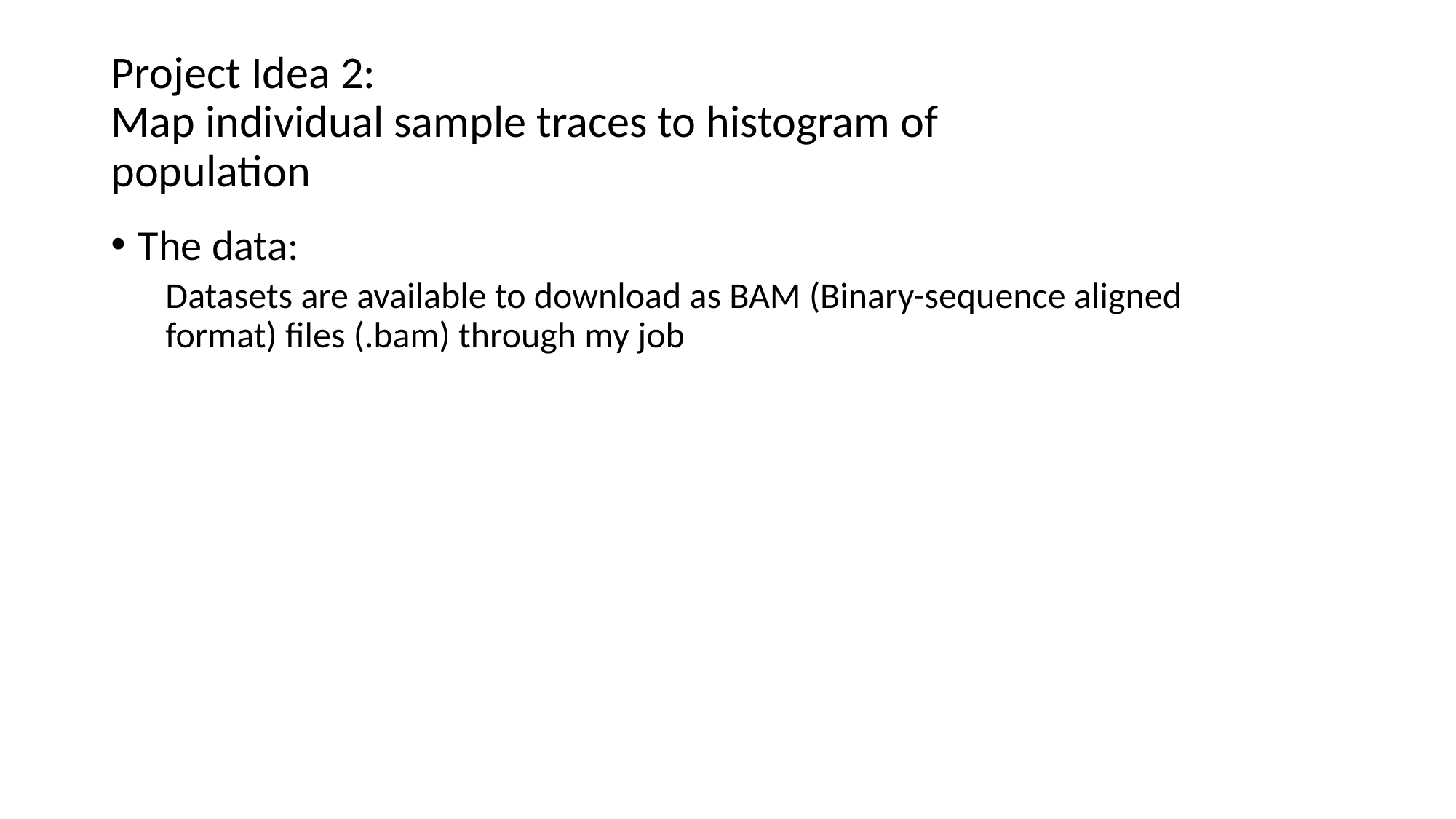

# Project Idea 2: Map individual sample traces to histogram of population

The data:
Datasets are available to download as BAM (Binary-sequence aligned format) files (.bam) through my job